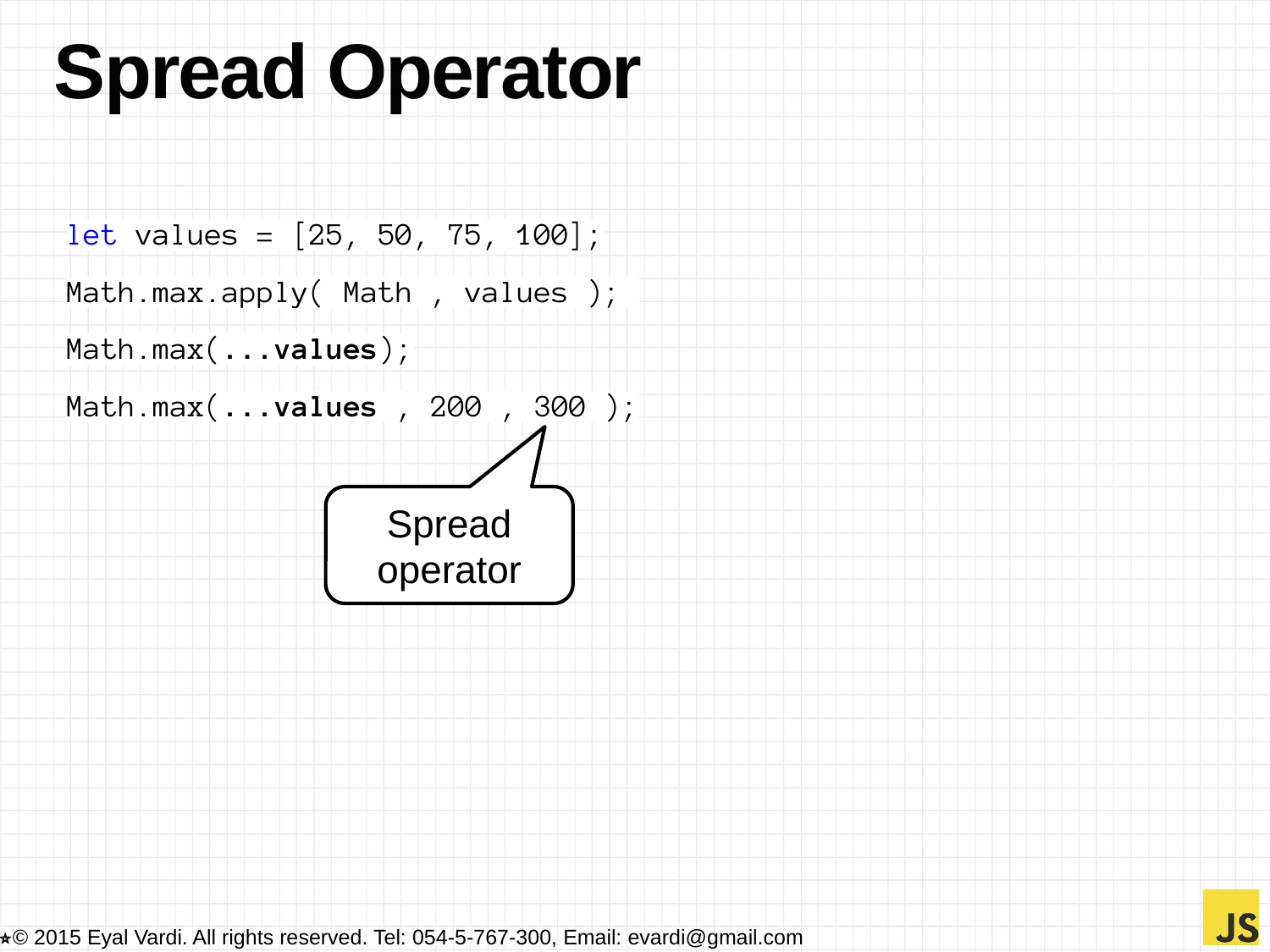

# Spread Operator
let values = [25, 50, 75, 100];
Math.max.apply( Math , values );
Math.max(...values);
Math.max(...values , 200 , 300 );
Spread
operator